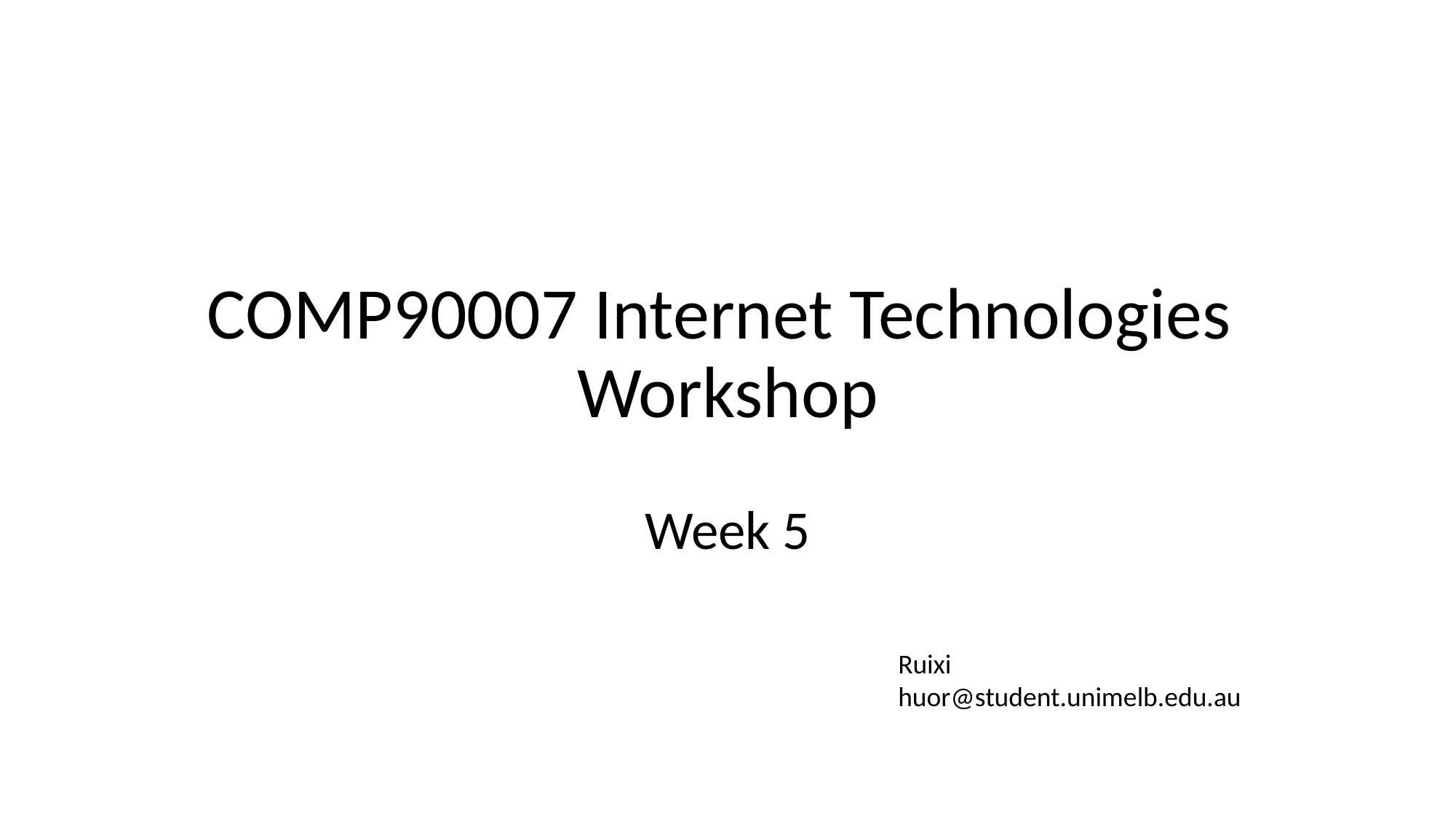

# COMP90007 Internet Technologies Workshop
Week 5
Ruixi
huor@student.unimelb.edu.au